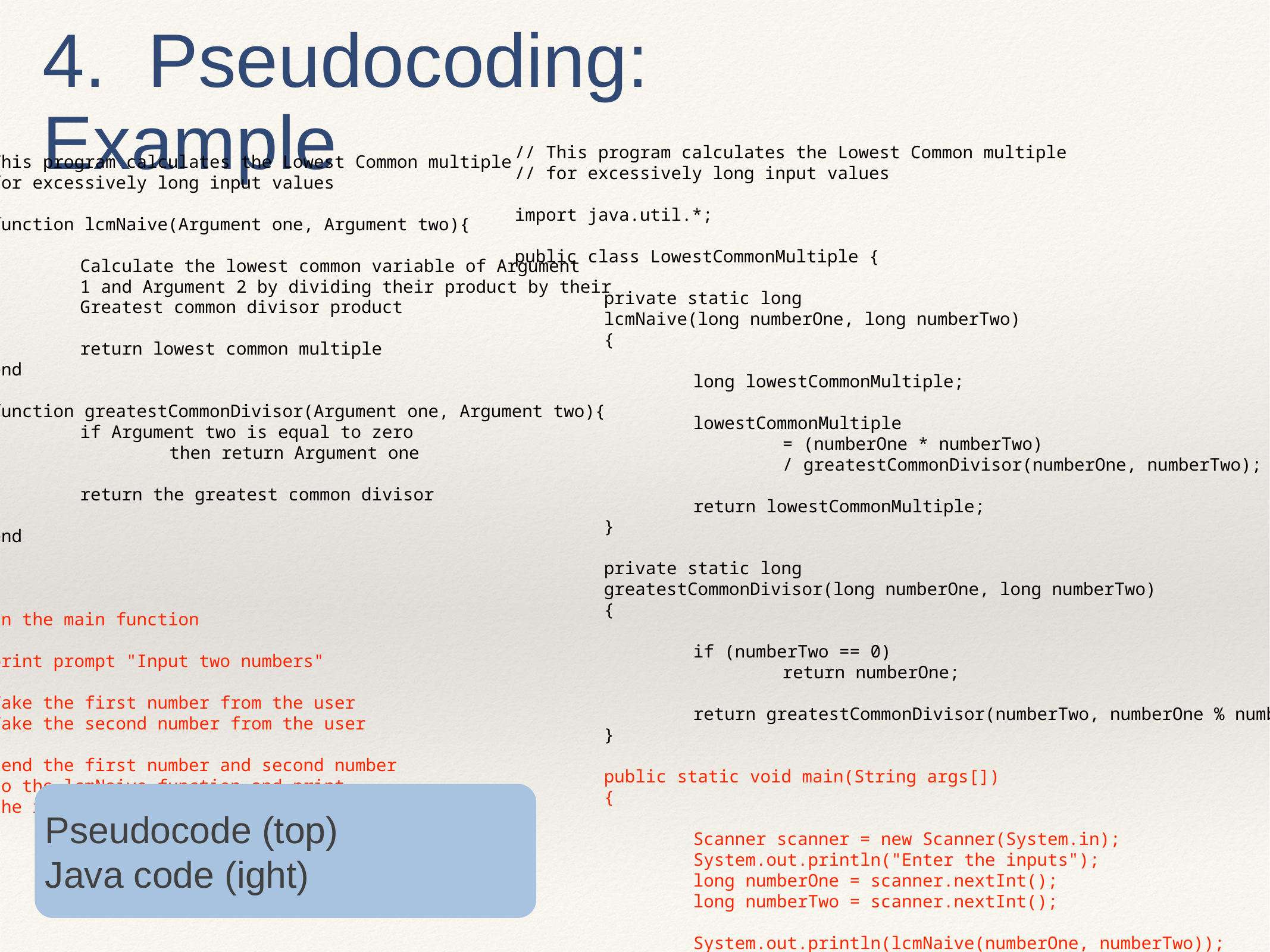

4.  Pseudocoding:  Example
// This program calculates the Lowest Common multiple
// for excessively long input values

import java.util.*;

public class LowestCommonMultiple {

	private static long
	lcmNaive(long numberOne, long numberTwo)
	{

		long lowestCommonMultiple;

		lowestCommonMultiple
			= (numberOne * numberTwo)
			/ greatestCommonDivisor(numberOne, numberTwo);

		return lowestCommonMultiple;
	}

	private static long
	greatestCommonDivisor(long numberOne, long numberTwo)
	{

		if (numberTwo == 0)
			return numberOne;

		return greatestCommonDivisor(numberTwo, numberOne % numberTwo);
	}

	public static void main(String args[])
	{

		Scanner scanner = new Scanner(System.in);
		System.out.println("Enter the inputs");
		long numberOne = scanner.nextInt();
		long numberTwo = scanner.nextInt();

		System.out.println(lcmNaive(numberOne, numberTwo));
	}
}

This program calculates the Lowest Common multiple
for excessively long input values

function lcmNaive(Argument one, Argument two){

	Calculate the lowest common variable of Argument
	1 and Argument 2 by dividing their product by their
	Greatest common divisor product

	return lowest common multiple
end
}
function greatestCommonDivisor(Argument one, Argument two){
	if Argument two is equal to zero
		then return Argument one

	return the greatest common divisor

end
}

{
In the main function

print prompt "Input two numbers"

Take the first number from the user
Take the second number from the user

Send the first number and second number
to the lcmNaive function and print
the result to the user
}

Pseudocode (top)
Java code (ight)